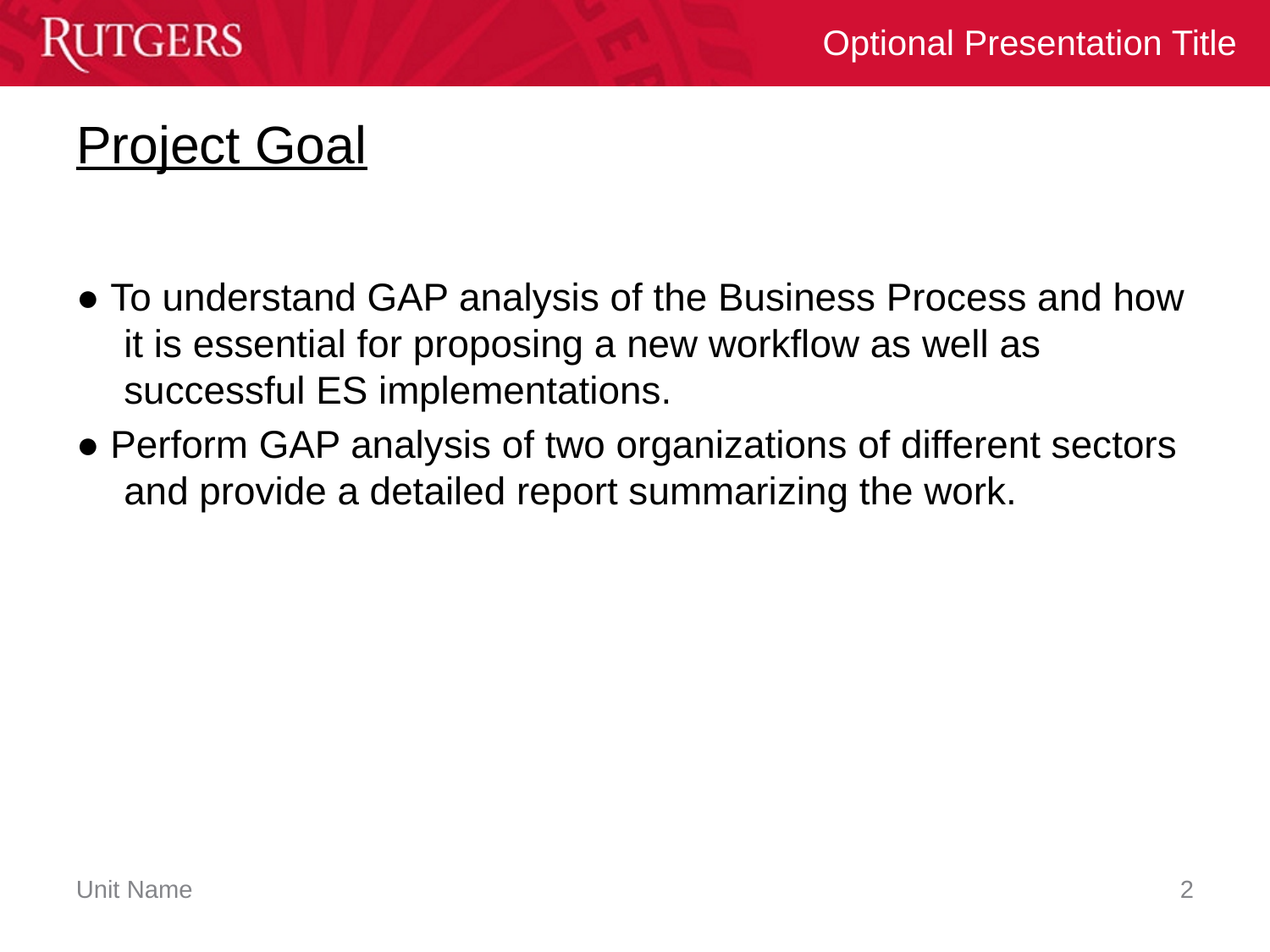

# Project Goal

● To understand GAP analysis of the Business Process and how it is essential for proposing a new workflow as well as successful ES implementations.
● Perform GAP analysis of two organizations of different sectors and provide a detailed report summarizing the work.
2